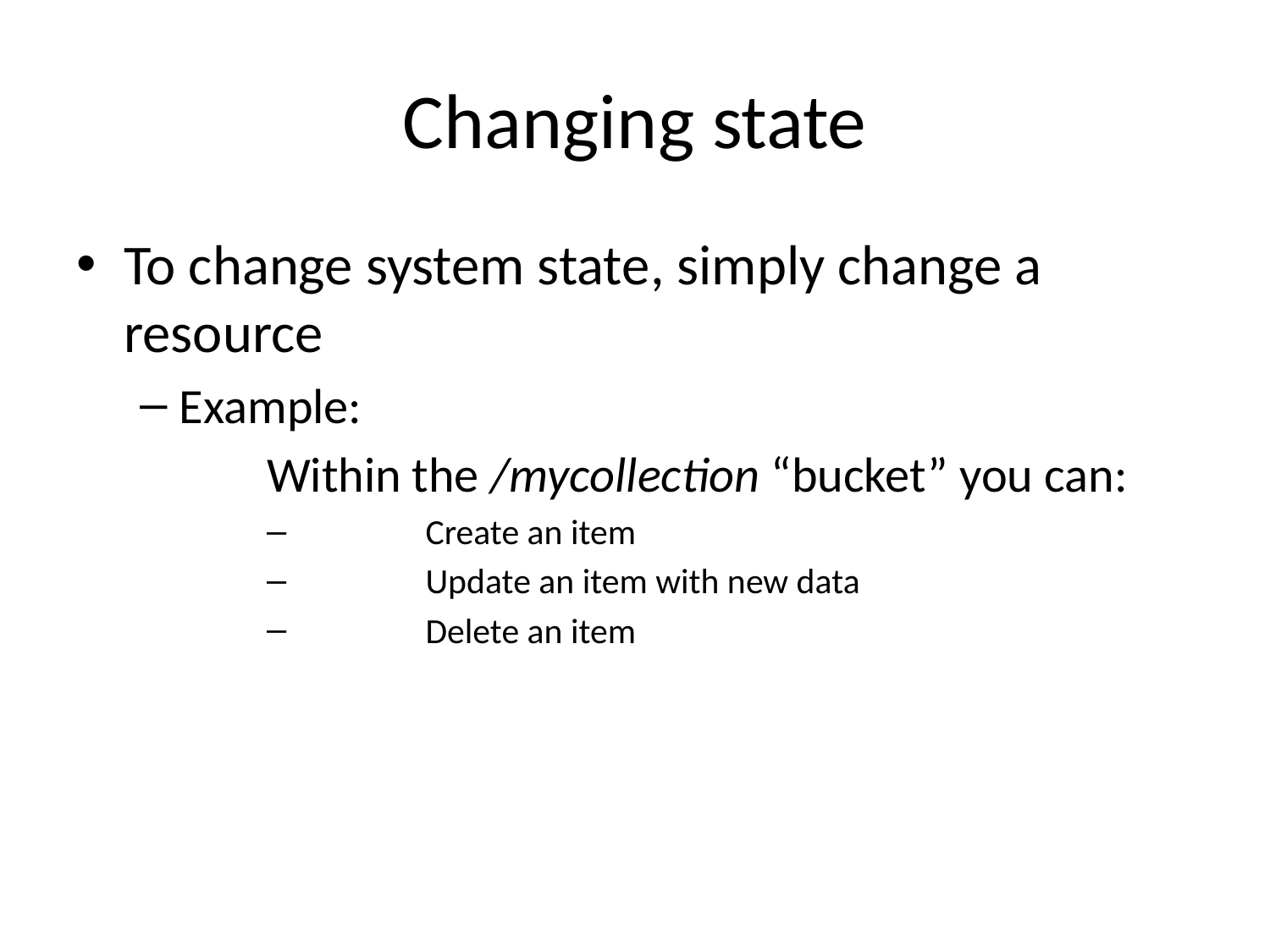

# Changing state
To change system state, simply change a resource
Example:
	Within the /mycollection “bucket” you can:
	Create an item
	Update an item with new data
	Delete an item